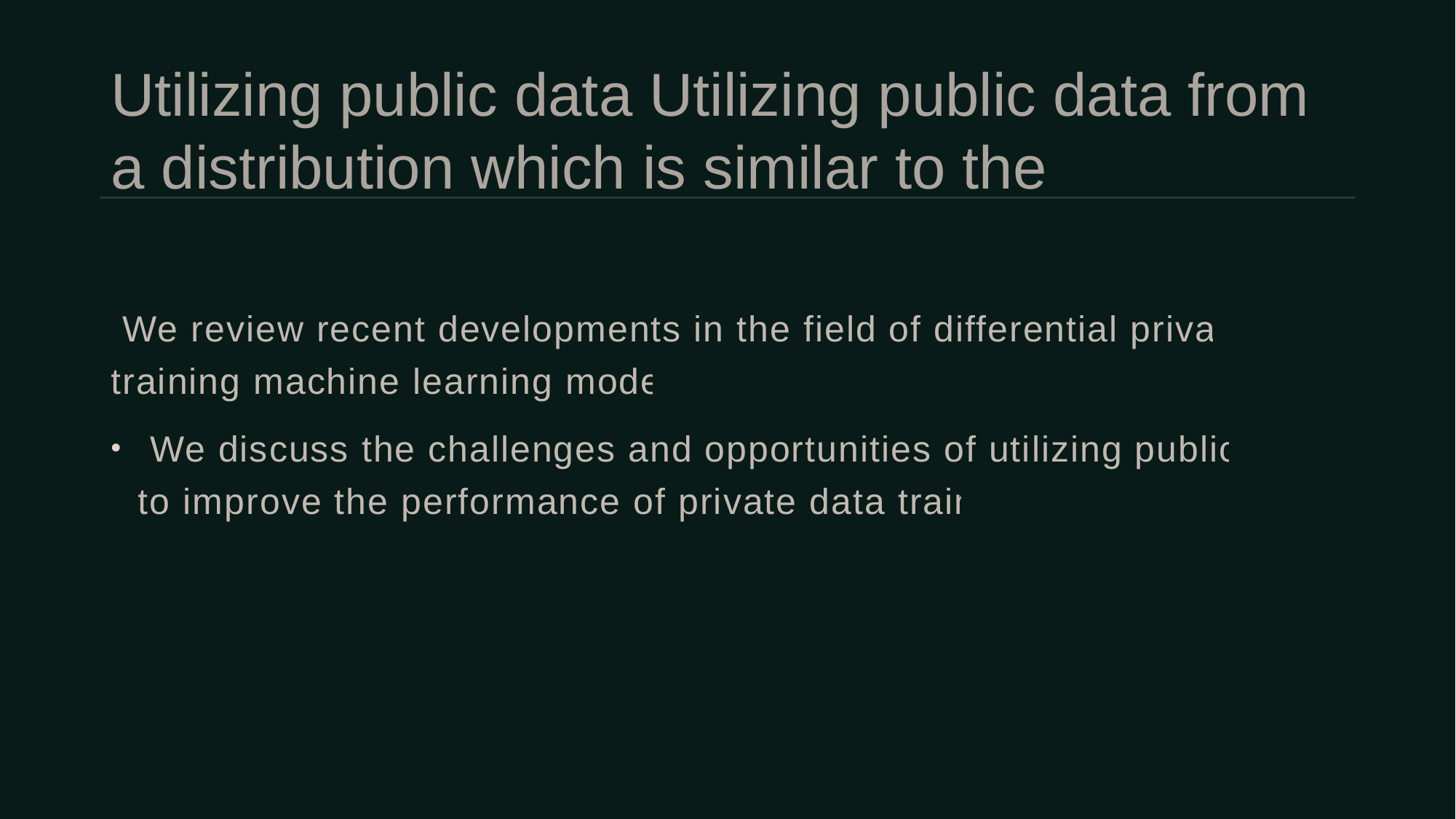

# Utilizing public data Utilizing public data from a distribution which is similar to the
 We review recent developments in the field of differential privacy for training machine learning models.
 We discuss the challenges and opportunities of utilizing public data to improve the performance of private data training.